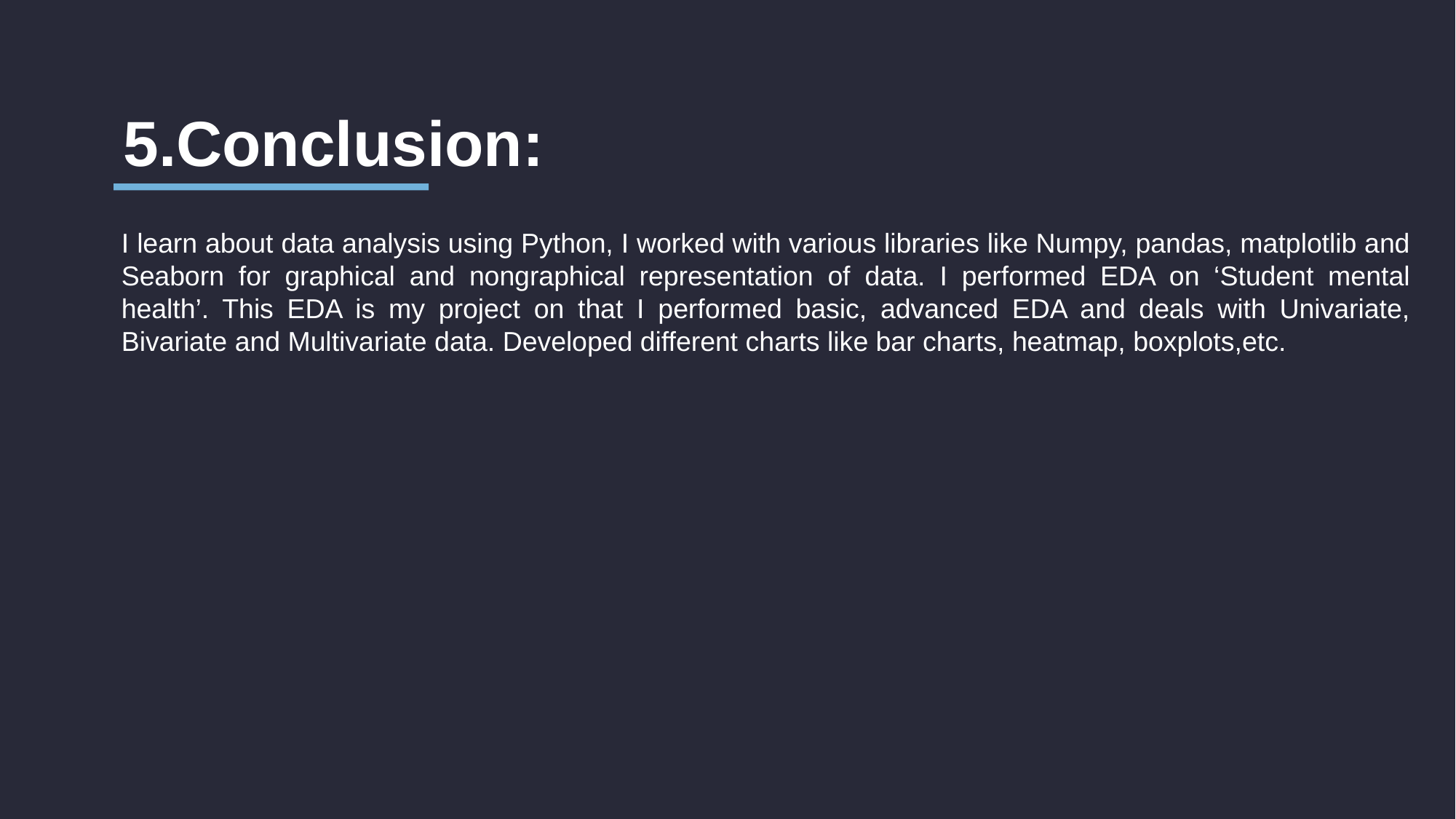

5.Conclusion:
I learn about data analysis using Python, I worked with various libraries like Numpy, pandas, matplotlib and Seaborn for graphical and nongraphical representation of data. I performed EDA on ‘Student mental health’. This EDA is my project on that I performed basic, advanced EDA and deals with Univariate, Bivariate and Multivariate data. Developed different charts like bar charts, heatmap, boxplots,etc.